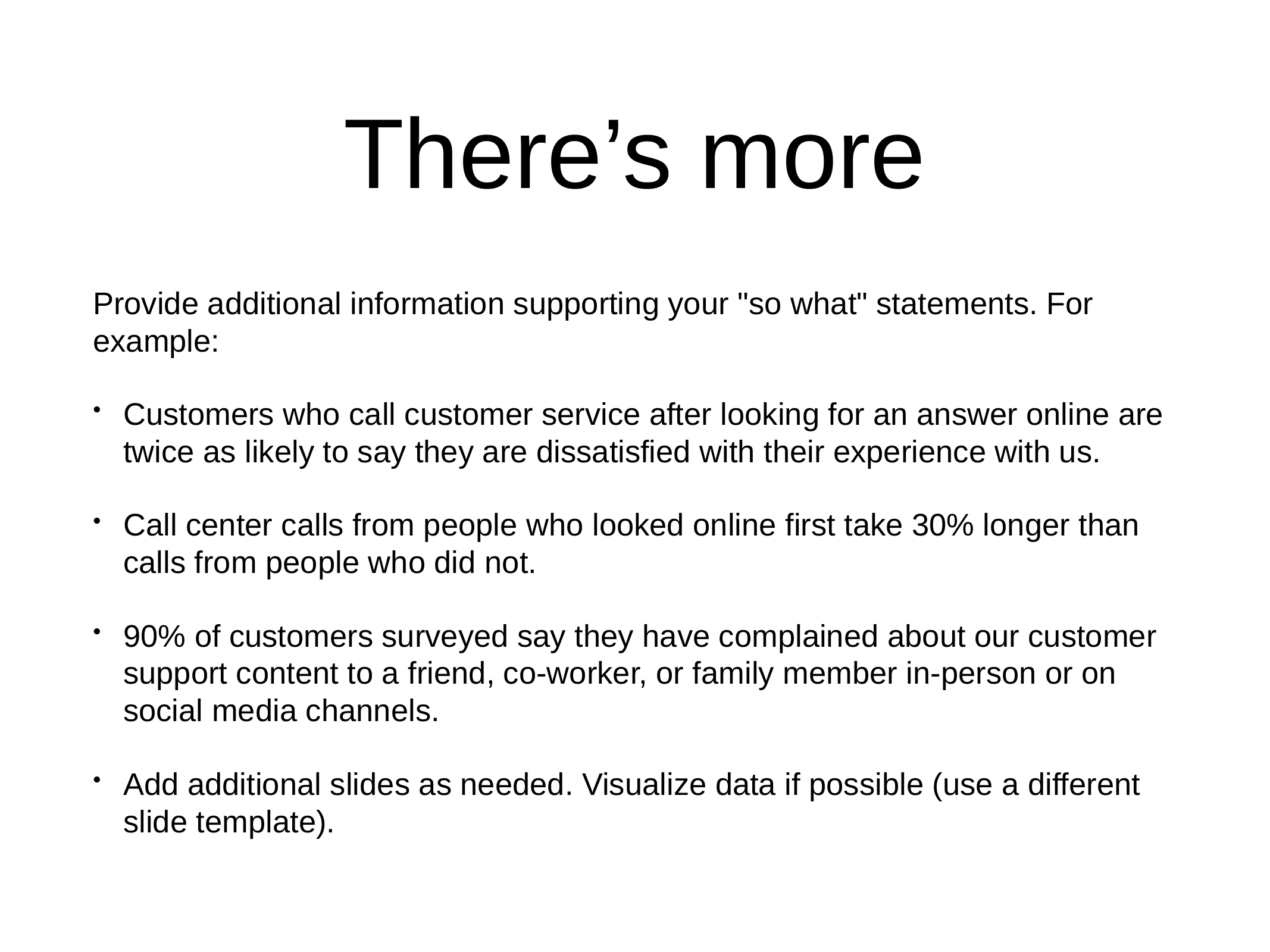

# There’s more
Provide additional information supporting your "so what" statements. For example:
Customers who call customer service after looking for an answer online are twice as likely to say they are dissatisfied with their experience with us.
Call center calls from people who looked online first take 30% longer than calls from people who did not.
90% of customers surveyed say they have complained about our customer support content to a friend, co-worker, or family member in-person or on social media channels.
Add additional slides as needed. Visualize data if possible (use a different slide template).